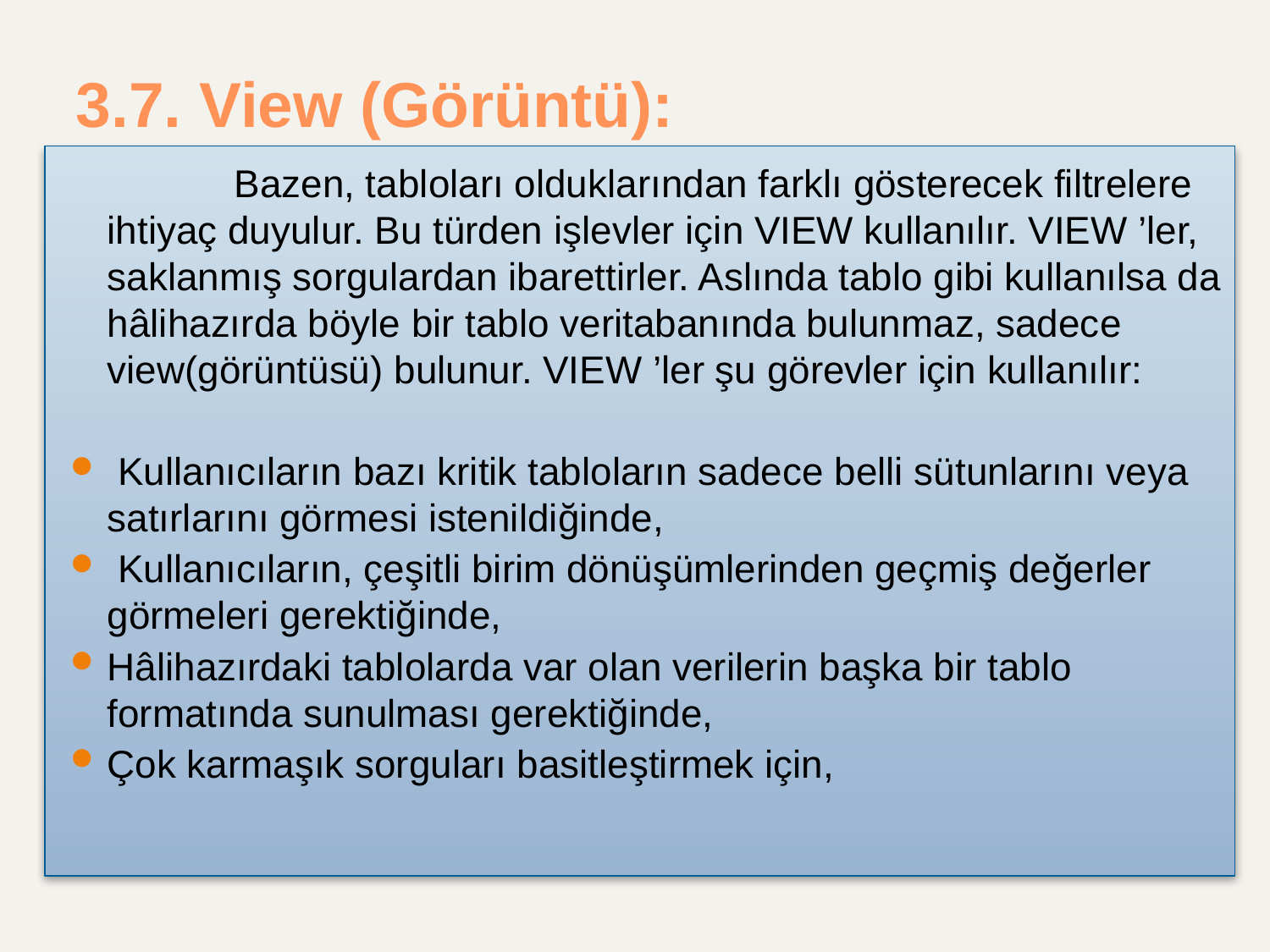

# 3.7. View (Görüntü):
		Bazen, tabloları olduklarından farklı gösterecek filtrelere ihtiyaç duyulur. Bu türden işlevler için VIEW kullanılır. VIEW ’ler, saklanmış sorgulardan ibarettirler. Aslında tablo gibi kullanılsa da hâlihazırda böyle bir tablo veritabanında bulunmaz, sadece view(görüntüsü) bulunur. VIEW ’ler şu görevler için kullanılır:

 Kullanıcıların bazı kritik tabloların sadece belli sütunlarını veya satırlarını görmesi istenildiğinde,
 Kullanıcıların, çeşitli birim dönüşümlerinden geçmiş değerler görmeleri gerektiğinde,
Hâlihazırdaki tablolarda var olan verilerin başka bir tablo formatında sunulması gerektiğinde,
Çok karmaşık sorguları basitleştirmek için,